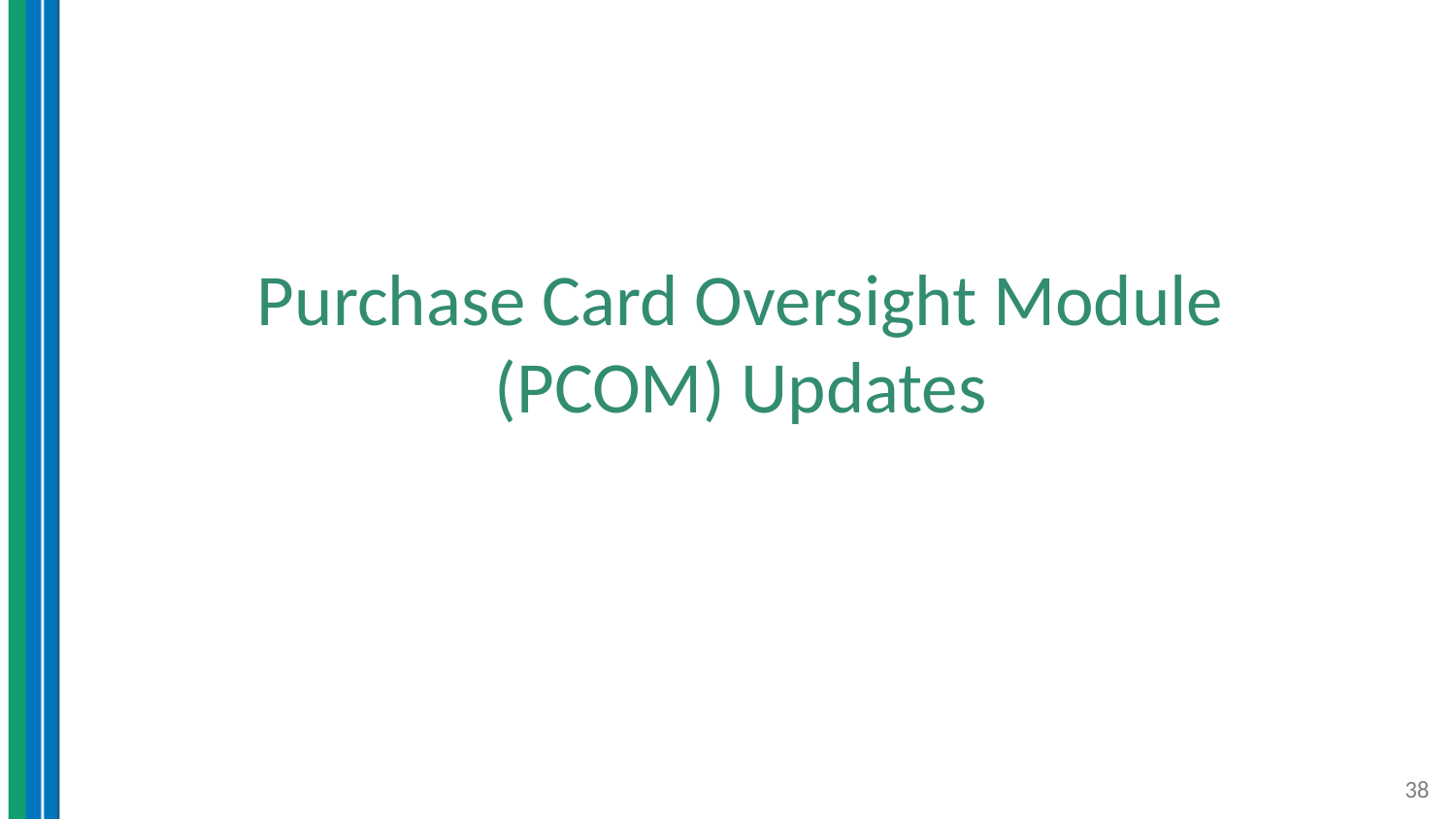

# Purchase Card Oversight Module (PCOM) Updates